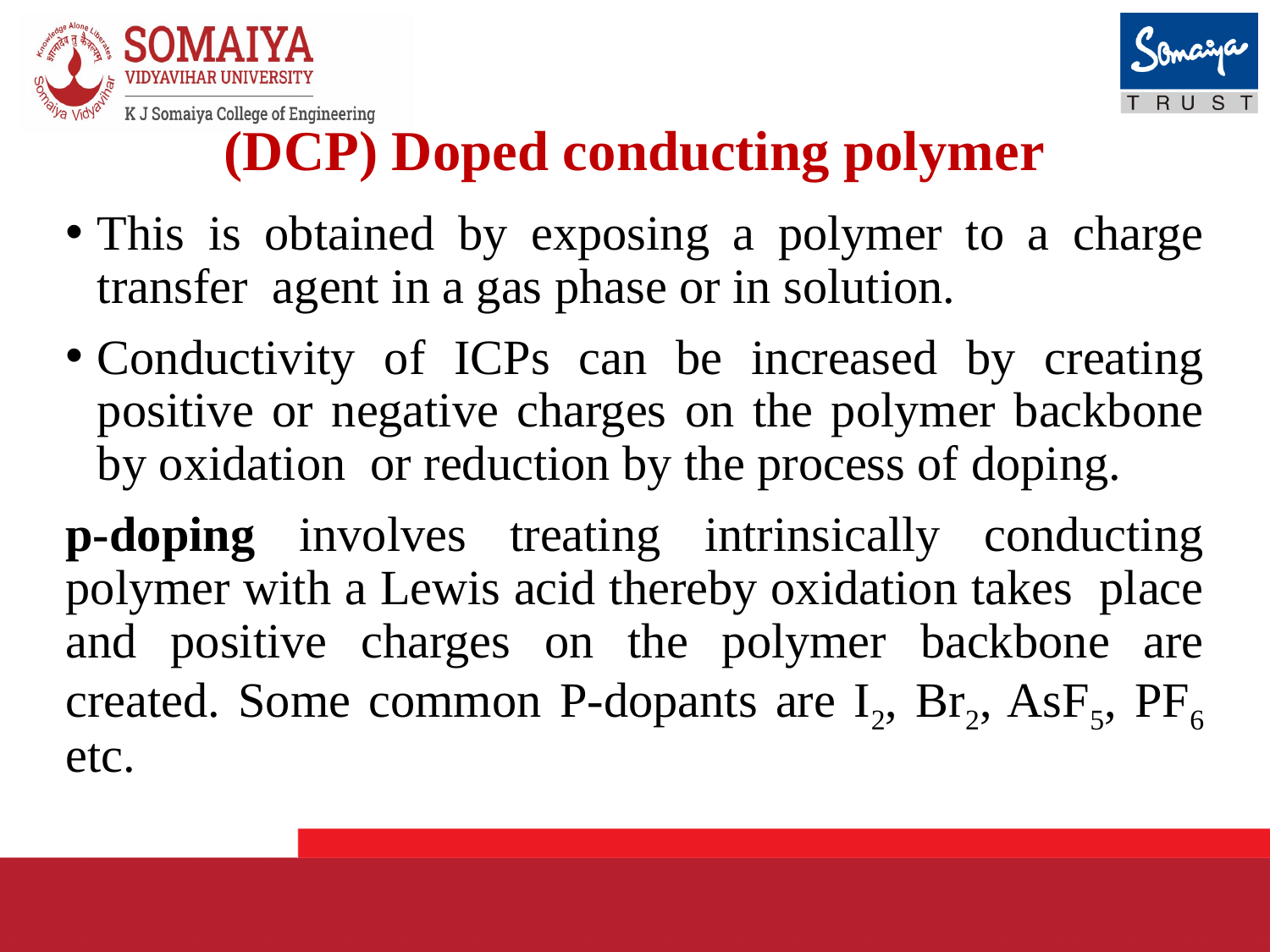

(DCP) Doped conducting polymer
This is obtained by exposing a polymer to a charge transfer  agent in a gas phase or in solution.
Conductivity of ICPs can be increased by creating positive or negative charges on the polymer backbone by oxidation  or reduction by the process of doping.
p-doping involves treating intrinsically conducting polymer with a Lewis acid thereby oxidation takes  place and positive charges on the polymer backbone are created. Some common P-dopants are I2, Br2, AsF5, PF6 etc.